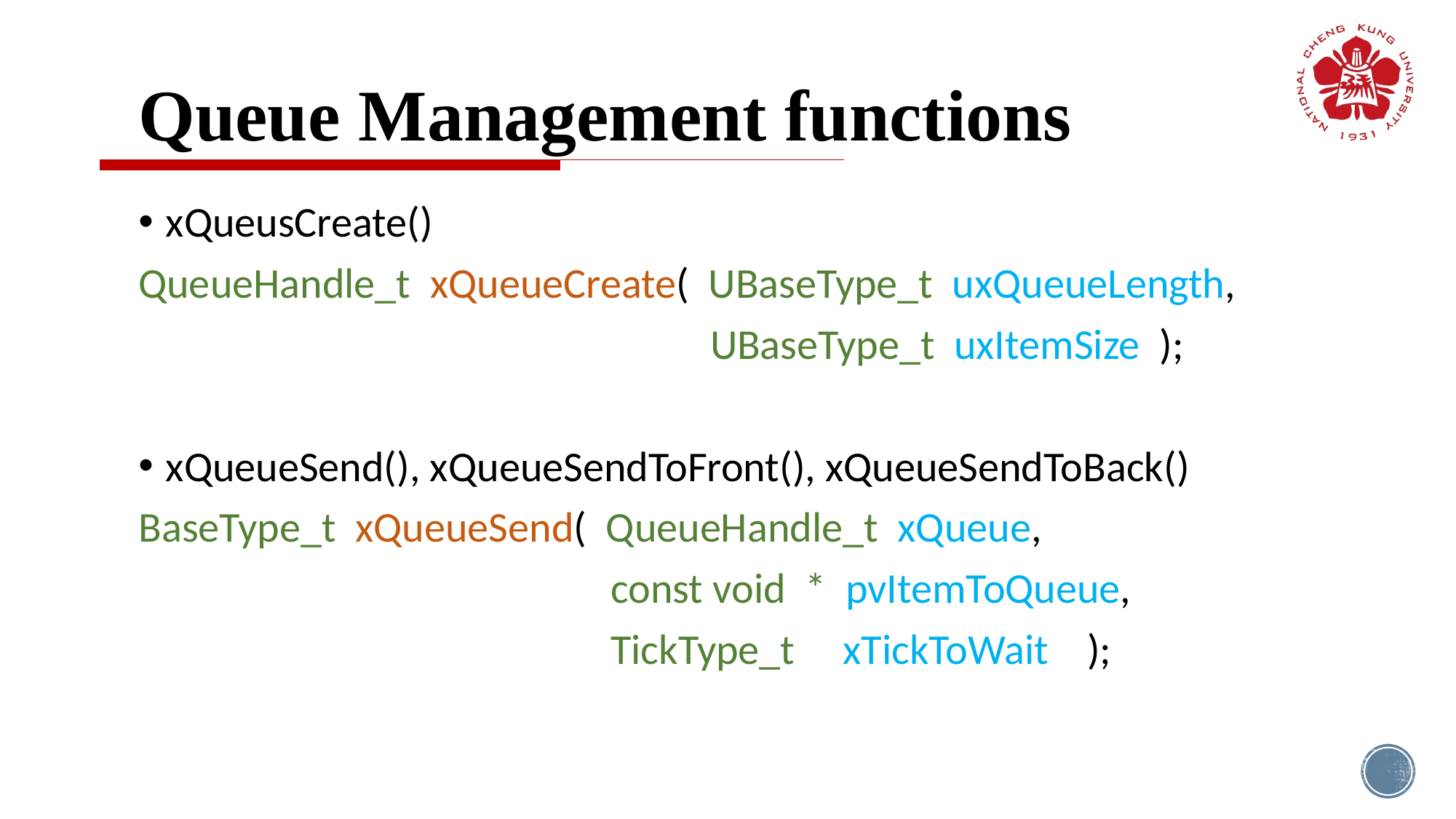

# Queue Management functions
xQueusCreate()
QueueHandle_t  xQueueCreate(  UBaseType_t  uxQueueLength,
				              UBaseType_t  uxItemSize  );

xQueueSend(), xQueueSendToFront(), xQueueSendToBack()
BaseType_t  xQueueSend(  QueueHandle_t  xQueue,
			               const void  *  pvItemToQueue,
 			               TickType_t     xTickToWait    );